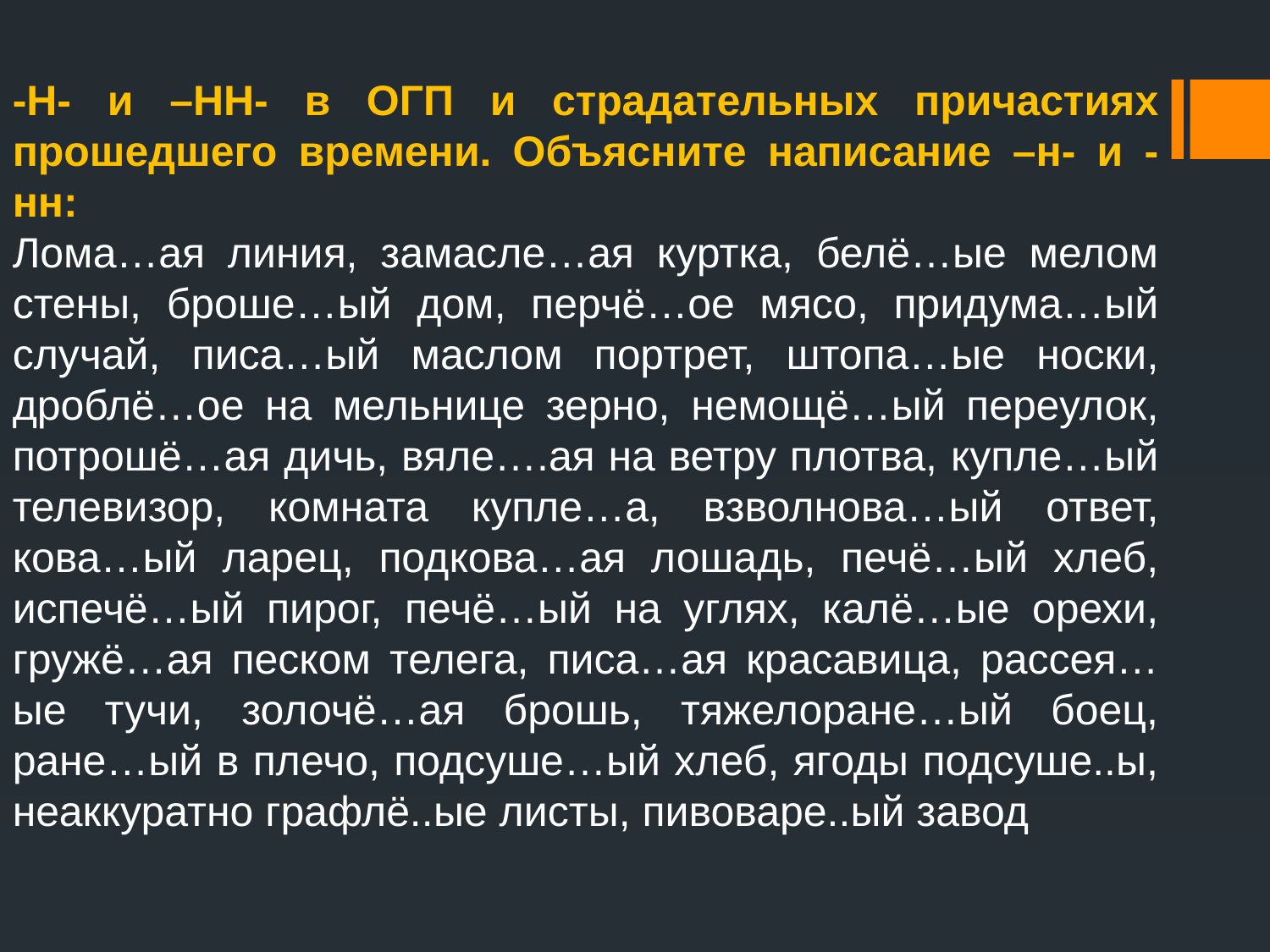

-Н- и –НН- в ОГП и страдательных причастиях прошедшего времени. Объясните написание –н- и -нн:
Лома…ая линия, замасле…ая куртка, белё…ые мелом стены, броше…ый дом, перчё…ое мясо, придума…ый случай, писа…ый маслом портрет, штопа…ые носки, дроблё…ое на мельнице зерно, немощё…ый переулок, потрошё…ая дичь, вяле….ая на ветру плотва, купле…ый телевизор, комната купле…а, взволнова…ый ответ, кова…ый ларец, подкова…ая лошадь, печё…ый хлеб, испечё…ый пирог, печё…ый на углях, калё…ые орехи, гружё…ая песком телега, писа…ая красавица, рассея…ые тучи, золочё…ая брошь, тяжелоране…ый боец, ране…ый в плечо, подсуше…ый хлеб, ягоды подсуше..ы, неаккуратно графлё..ые листы, пивоваре..ый завод